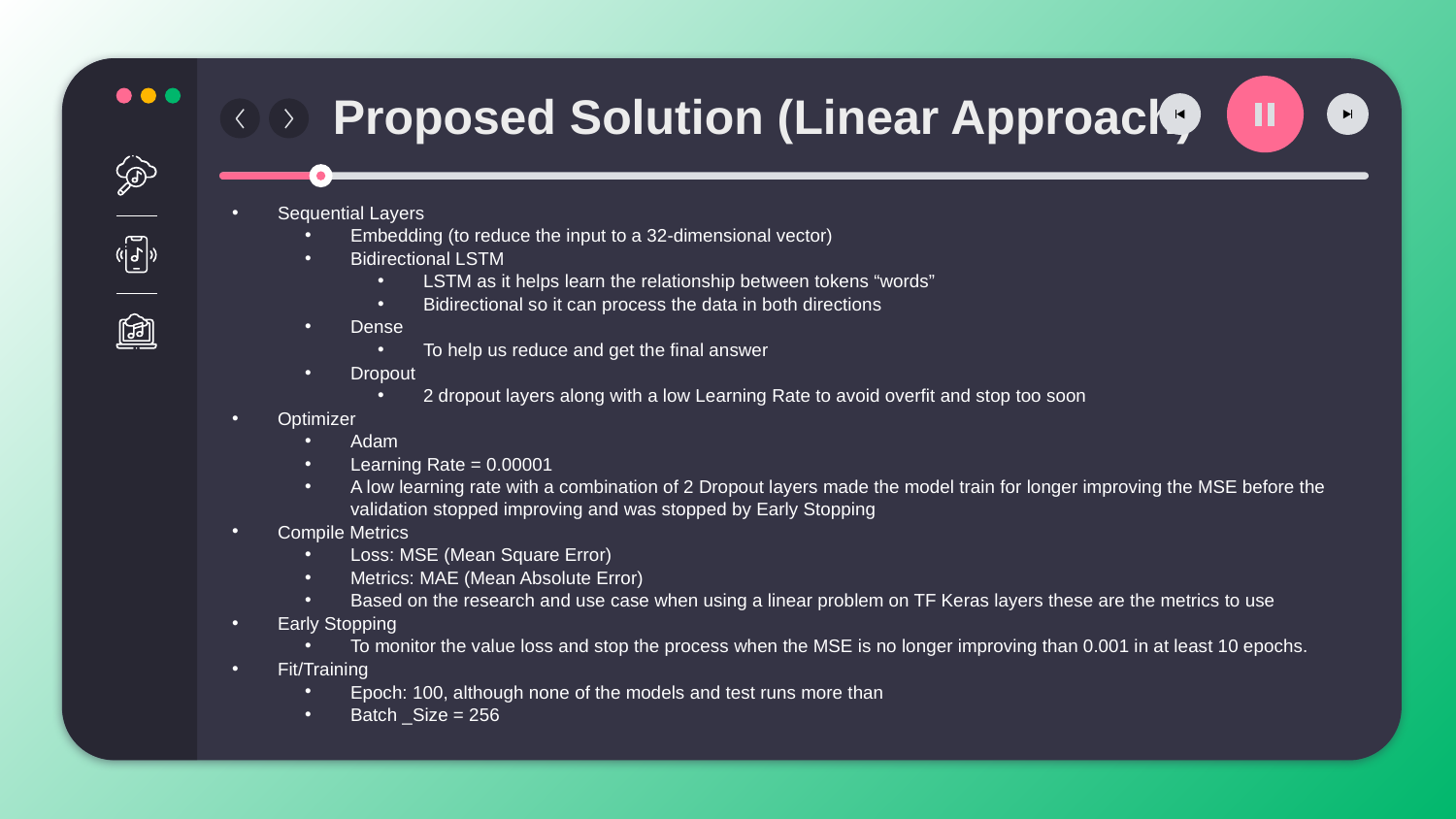

Proposed Solution (Linear Approach)

Sequential Layers
Embedding (to reduce the input to a 32-dimensional vector)
Bidirectional LSTM
LSTM as it helps learn the relationship between tokens “words”
Bidirectional so it can process the data in both directions
Dense
To help us reduce and get the final answer
Dropout
2 dropout layers along with a low Learning Rate to avoid overfit and stop too soon
Optimizer
Adam
Learning Rate = 0.00001
A low learning rate with a combination of 2 Dropout layers made the model train for longer improving the MSE before the validation stopped improving and was stopped by Early Stopping
Compile Metrics
Loss: MSE (Mean Square Error)
Metrics: MAE (Mean Absolute Error)
Based on the research and use case when using a linear problem on TF Keras layers these are the metrics to use
Early Stopping
To monitor the value loss and stop the process when the MSE is no longer improving than 0.001 in at least 10 epochs.
Fit/Training
Epoch: 100, although none of the models and test runs more than
Batch _Size = 256